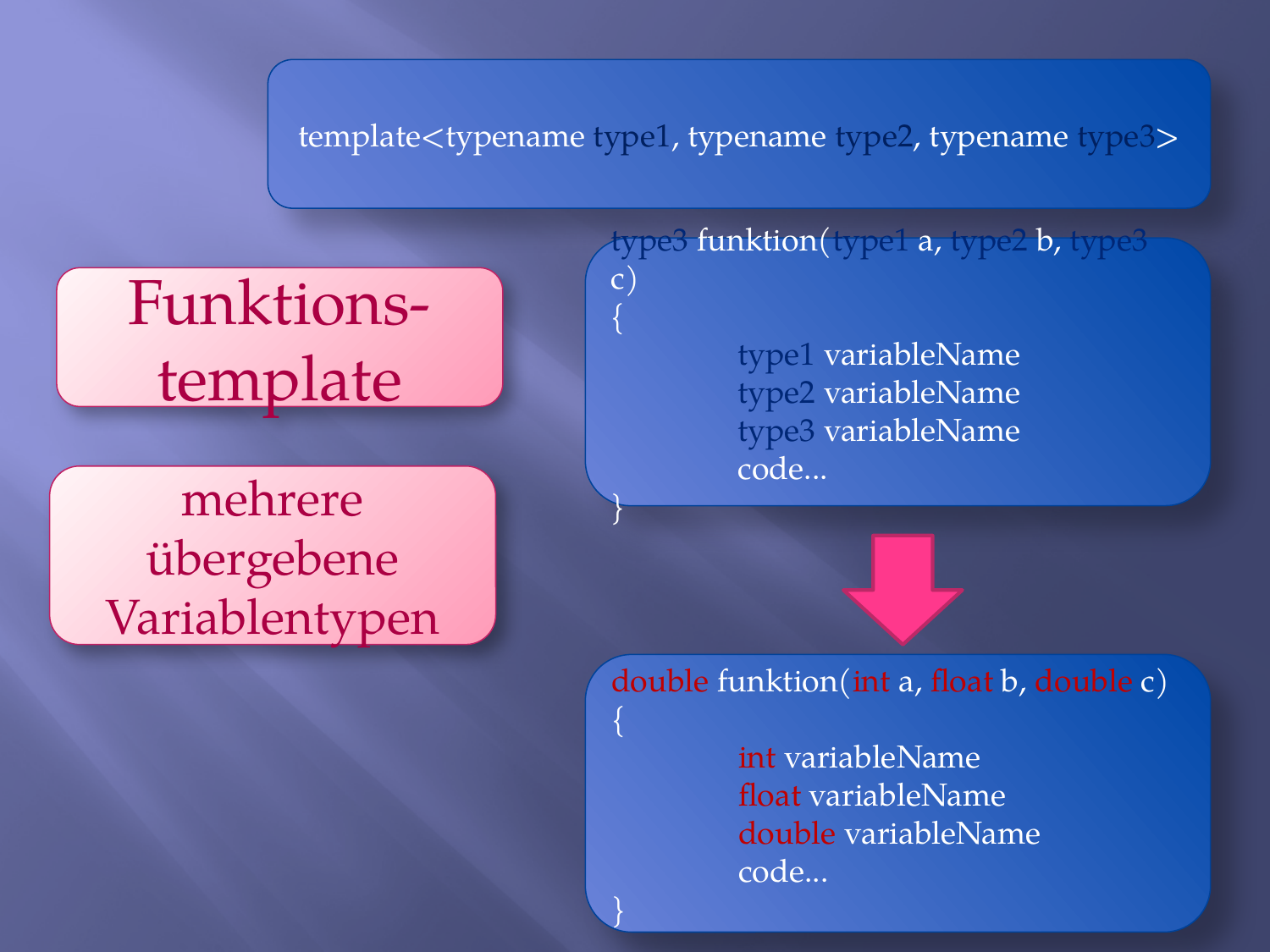

template<typename type1, typename type2, typename type3>
type3 funktion(type1 a, type2 b, type3 c)
{
	type1 variableName
	type2 variableName
	type3 variableName
	code...
}
Funktions-template
mehrere übergebene Variablentypen

double funktion(int a, float b, double c)
{
	int variableName
	float variableName
	double variableName
	code...
}